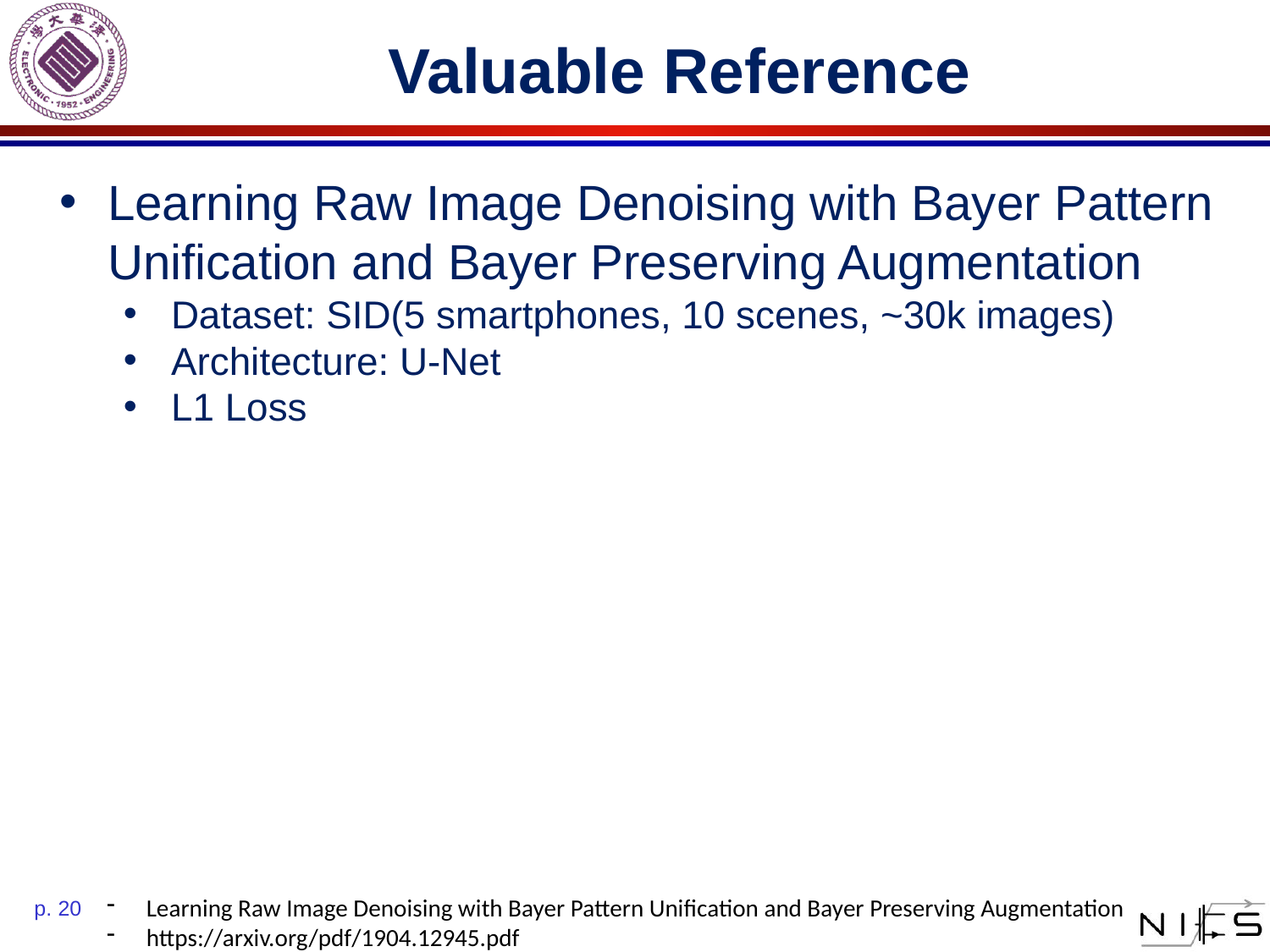

# Valuable Reference
Learning Raw Image Denoising with Bayer Pattern Unification and Bayer Preserving Augmentation
Dataset: SID(5 smartphones, 10 scenes, ~30k images)
Architecture: U-Net
L1 Loss
Learning Raw Image Denoising with Bayer Pattern Unification and Bayer Preserving Augmentation
https://arxiv.org/pdf/1904.12945.pdf
p. 20